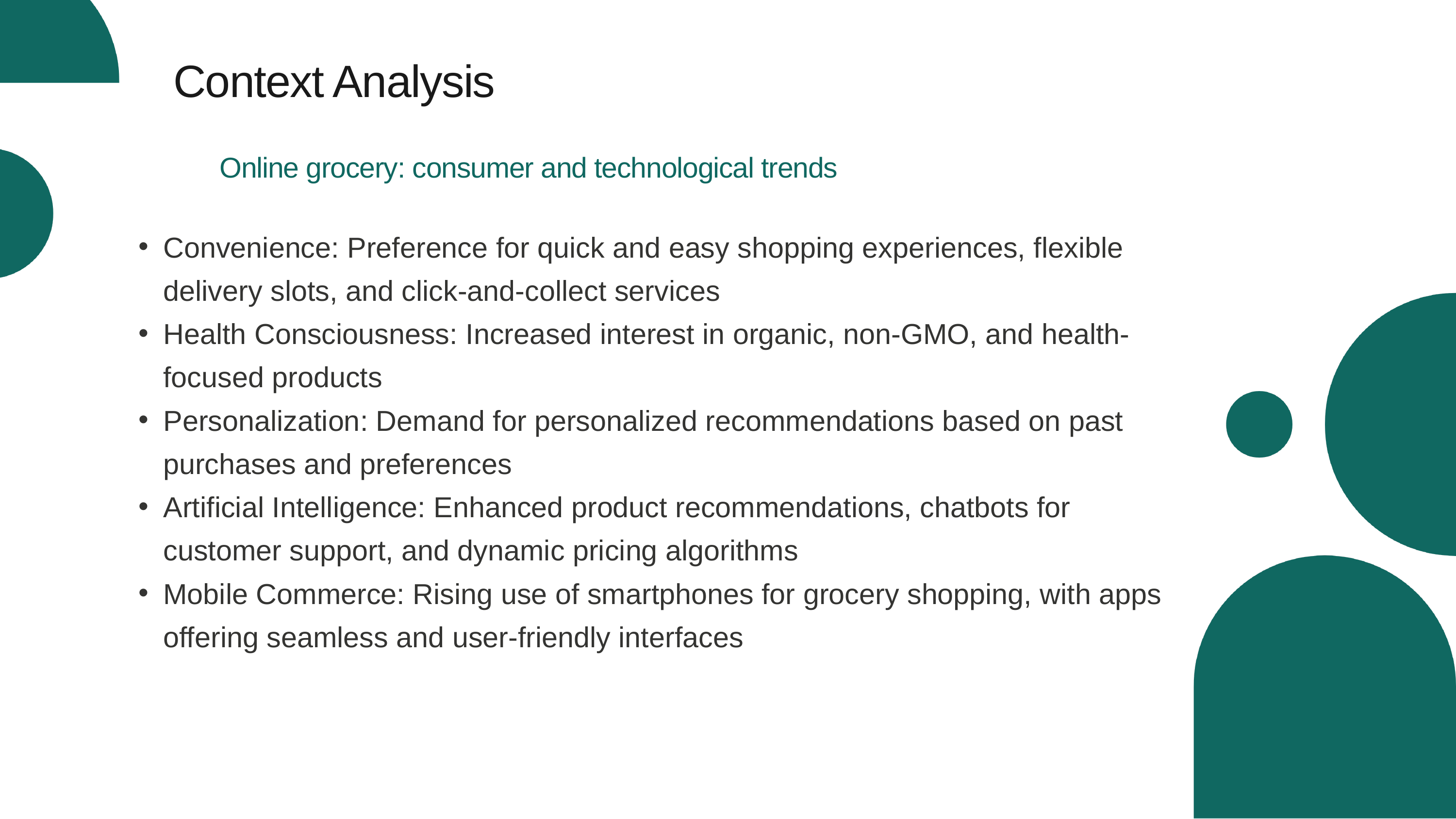

Context Analysis
Online grocery: consumer and technological trends
Convenience: Preference for quick and easy shopping experiences, flexible delivery slots, and click-and-collect services
Health Consciousness: Increased interest in organic, non-GMO, and health-focused products
Personalization: Demand for personalized recommendations based on past purchases and preferences
Artificial Intelligence: Enhanced product recommendations, chatbots for customer support, and dynamic pricing algorithms
Mobile Commerce: Rising use of smartphones for grocery shopping, with apps offering seamless and user-friendly interfaces